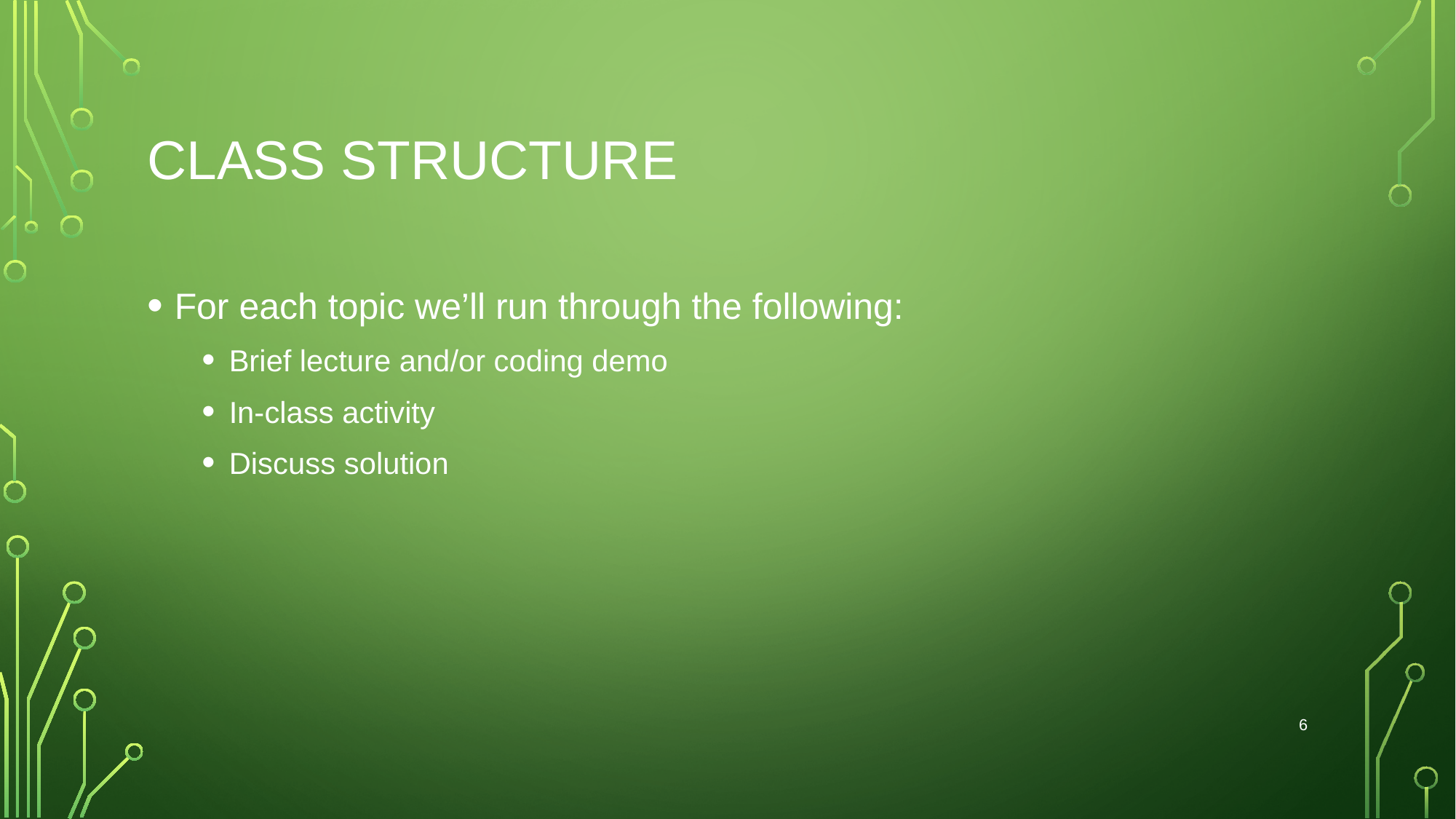

# Class structure
For each topic we’ll run through the following:
Brief lecture and/or coding demo
In-class activity
Discuss solution
6